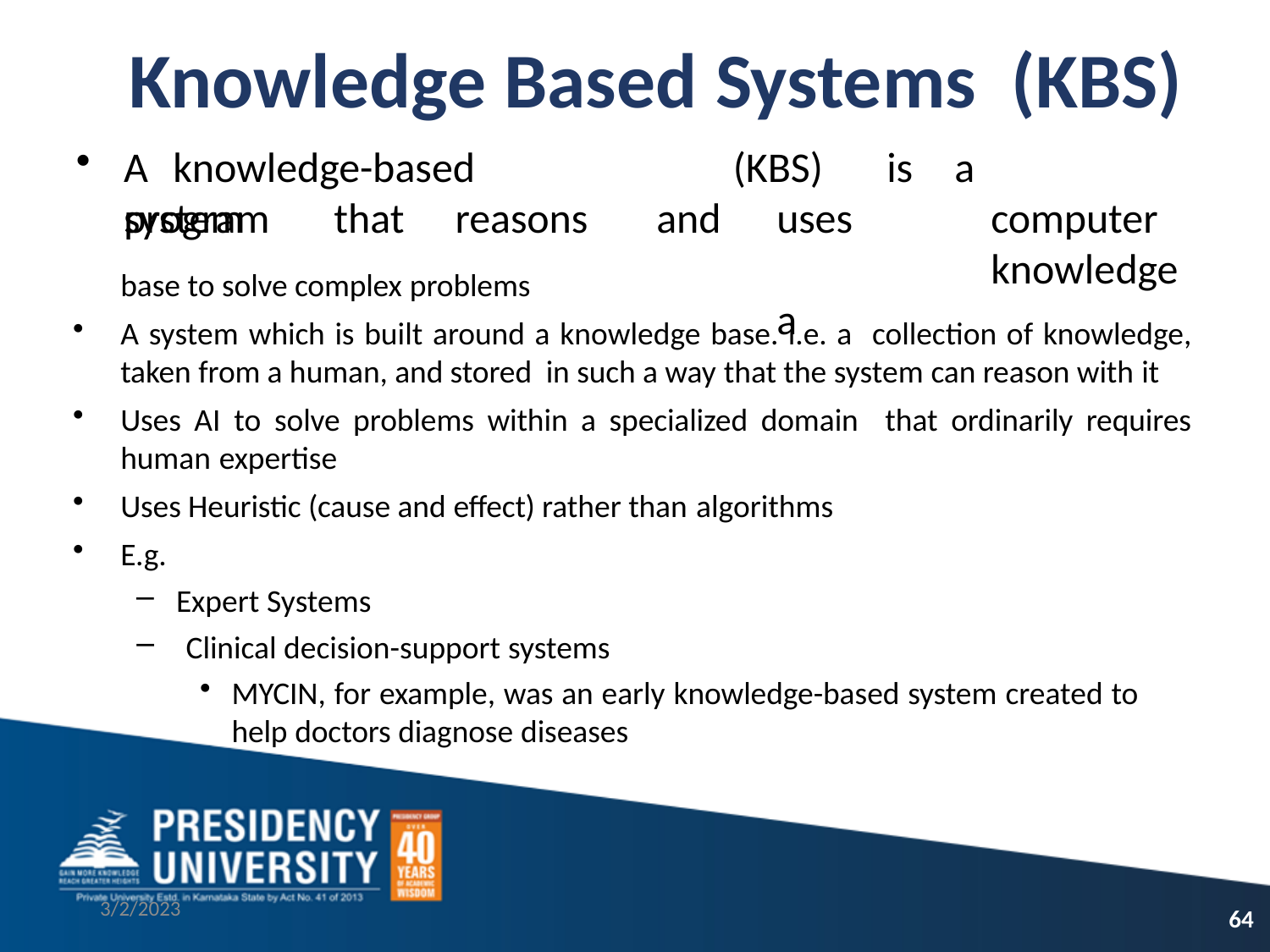

# Knowledge Based Systems  (KBS)
A	knowledge-based	system
(KBS)	is
uses	a
a		computer  knowledge
program	that	reasons	and
base to solve complex problems
A system which is built around a knowledge base. i.e. a  collection of knowledge, taken from a human, and stored  in such a way that the system can reason with it
Uses AI to solve problems within a specialized domain  that ordinarily requires human expertise
Uses Heuristic (cause and effect) rather than algorithms
E.g.
Expert Systems
Clinical decision-support systems
MYCIN, for example, was an early knowledge-based system created to help doctors diagnose diseases
3/2/2023
64